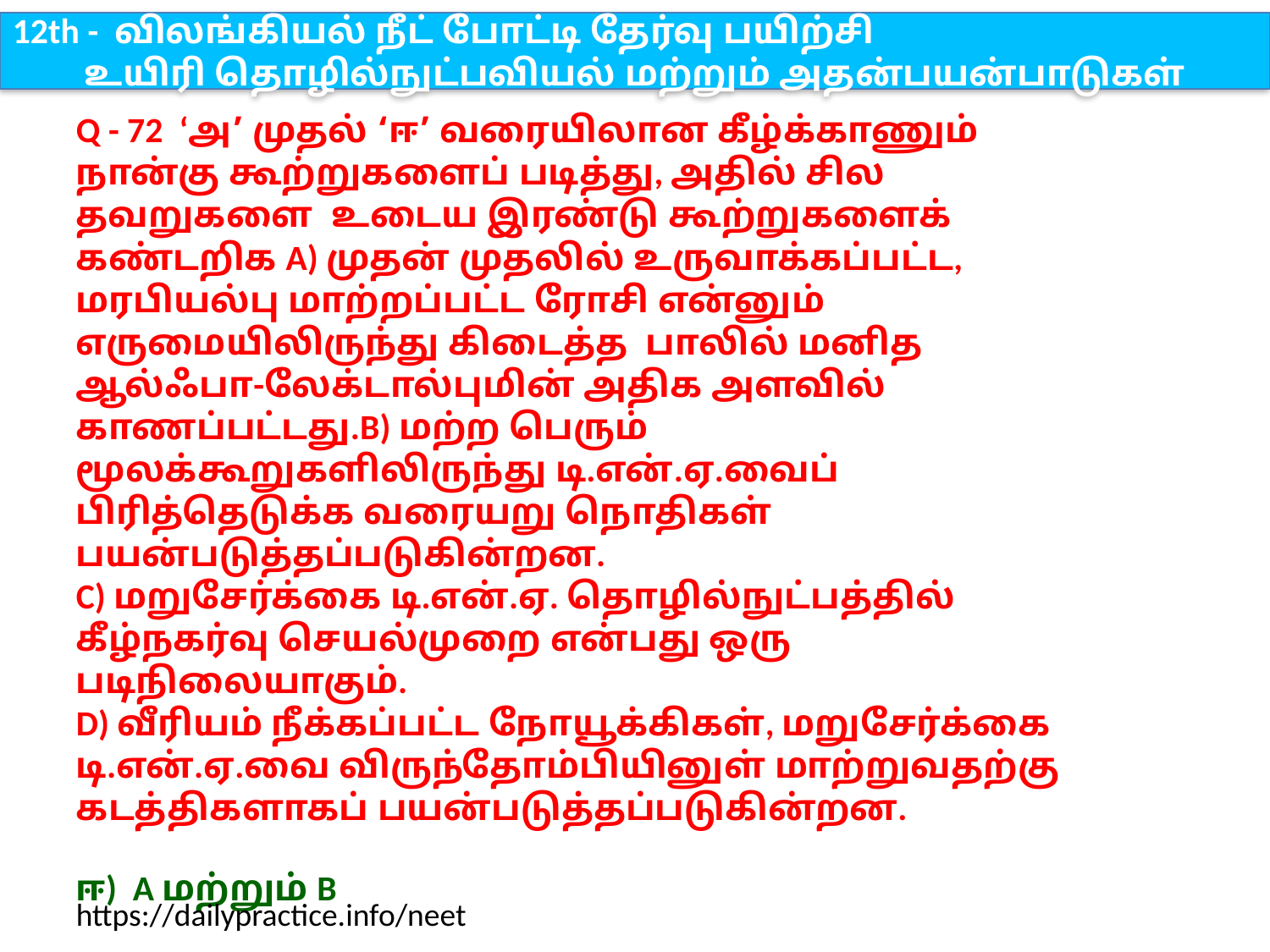

12th -  விலங்கியல் நீட் போட்டி தேர்வு பயிற்சி
உயிரி தொழில்நுட்பவியல் மற்றும் அதன்பயன்பாடுகள்

Q - 72  ‘அ’ முதல் ‘ஈ’ வரையிலான கீழ்க்காணும் நான்கு கூற்றுகளைப் படித்து, அதில் சில தவறுகளை  உடைய இரண்டு கூற்றுகளைக் கண்டறிக A) முதன் முதலில் உருவாக்கப்பட்ட, மரபியல்பு மாற்றப்பட்ட ரோசி என்னும் எருமையிலிருந்து கிடைத்த  பாலில் மனித ஆல்ஃபா-லேக்டால்புமின் அதிக அளவில் காணப்பட்டது.B) மற்ற பெரும் மூலக்கூறுகளிலிருந்து டி.என்.ஏ.வைப் பிரித்தெடுக்க வரையறு நொதிகள் பயன்படுத்தப்படுகின்றன.
C) மறுசேர்க்கை டி.என்.ஏ. தொழில்நுட்பத்தில் கீழ்நகர்வு செயல்முறை என்பது ஒரு படிநிலையாகும்.
D) வீரியம் நீக்கப்பட்ட நோயூக்கிகள், மறுசேர்க்கை டி.என்.ஏ.வை விருந்தோம்பியினுள் மாற்றுவதற்கு கடத்திகளாகப் பயன்படுத்தப்படுகின்றன.

ஈ)  A மற்றும் B
https://dailypractice.info/neet